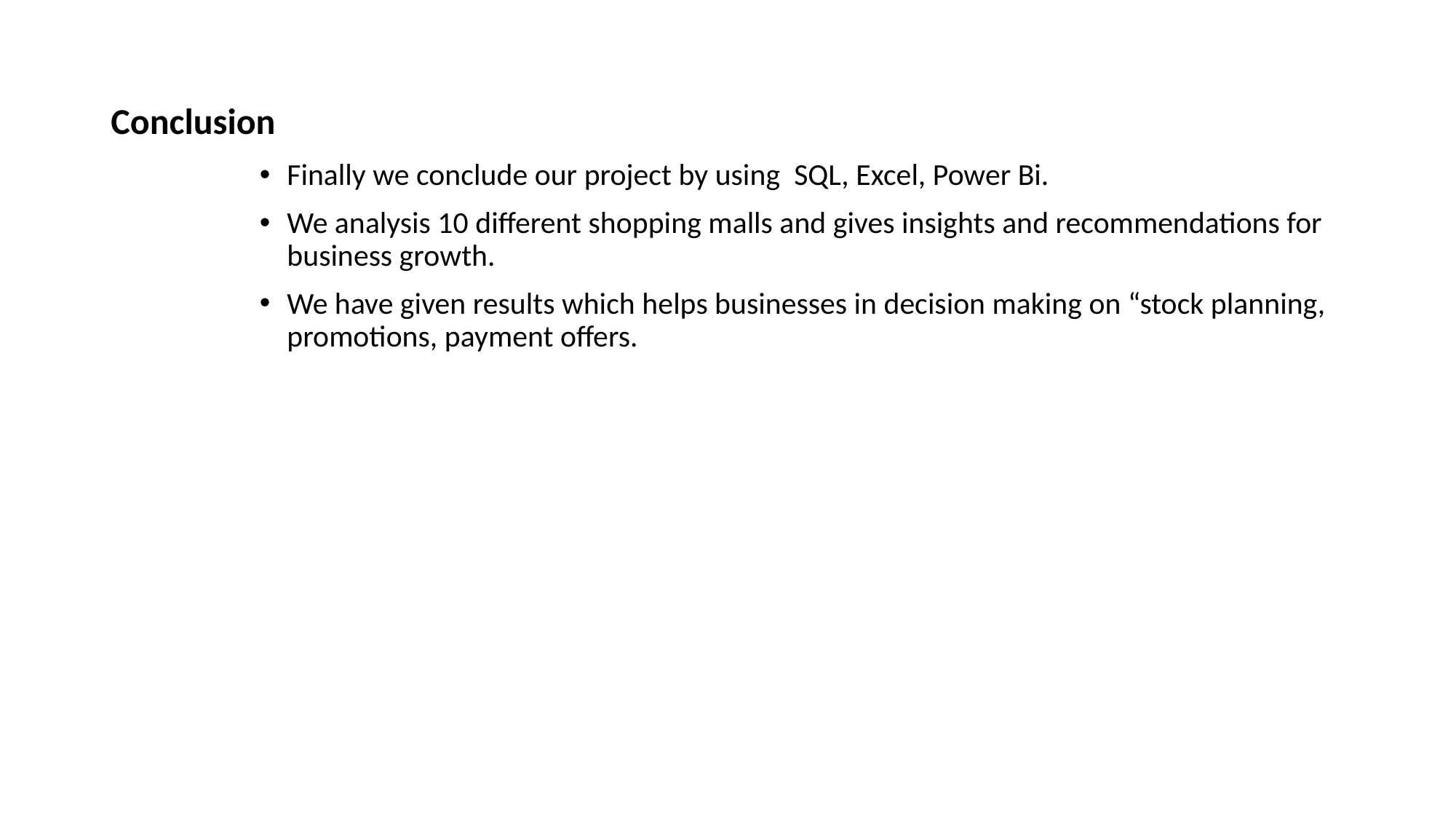

# Conclusion
Finally we conclude our project by using  SQL, Excel, Power Bi.
We analysis 10 different shopping malls and gives insights and recommendations for business growth.
We have given results which helps businesses in decision making on “stock planning, promotions, payment offers.